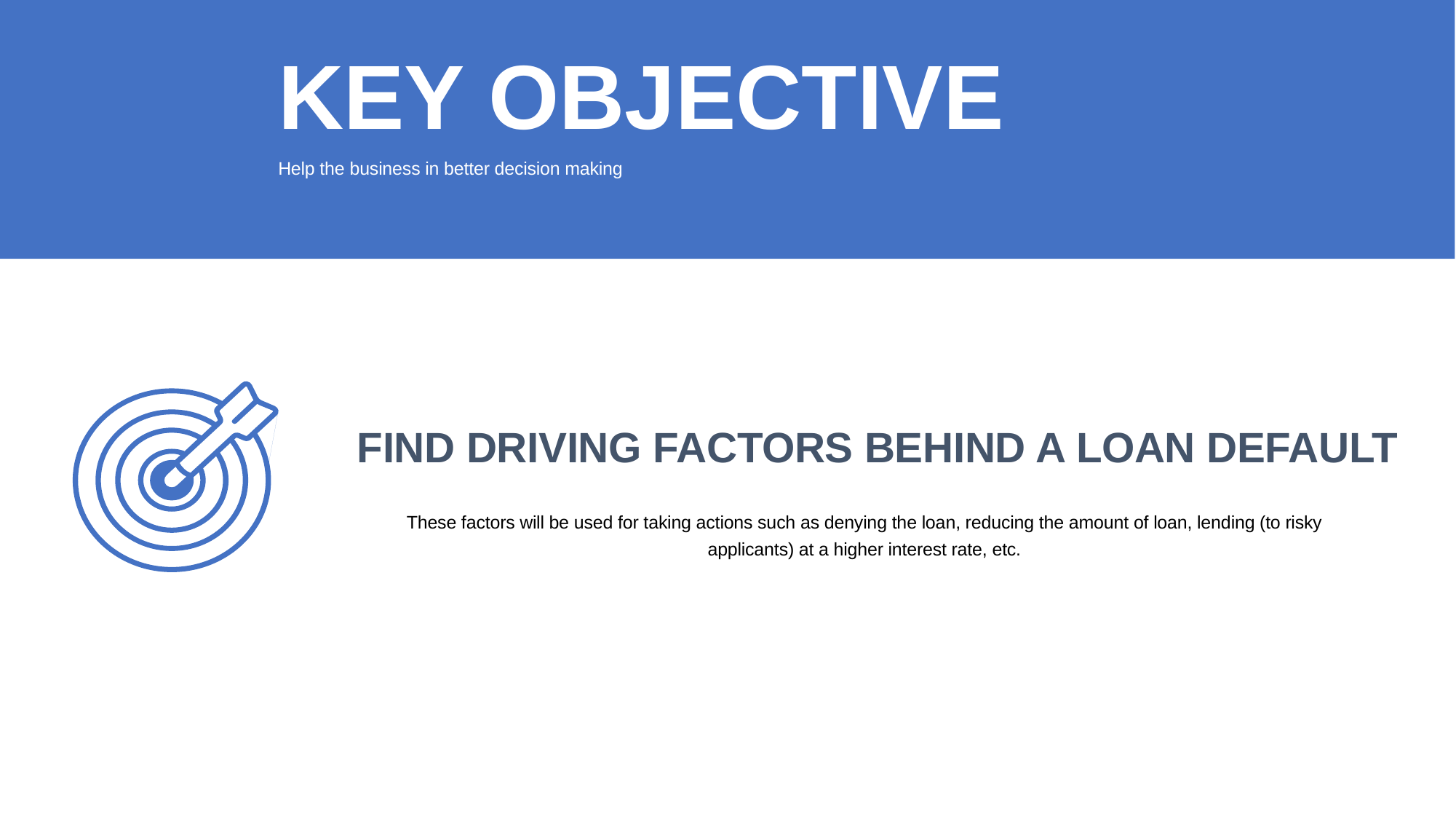

KEY OBJECTIVE
Help the business in better decision making

FIND DRIVING FACTORS BEHIND A LOAN DEFAULT
These factors will be used for taking actions such as denying the loan, reducing the amount of loan, lending (to risky applicants) at a higher interest rate, etc.